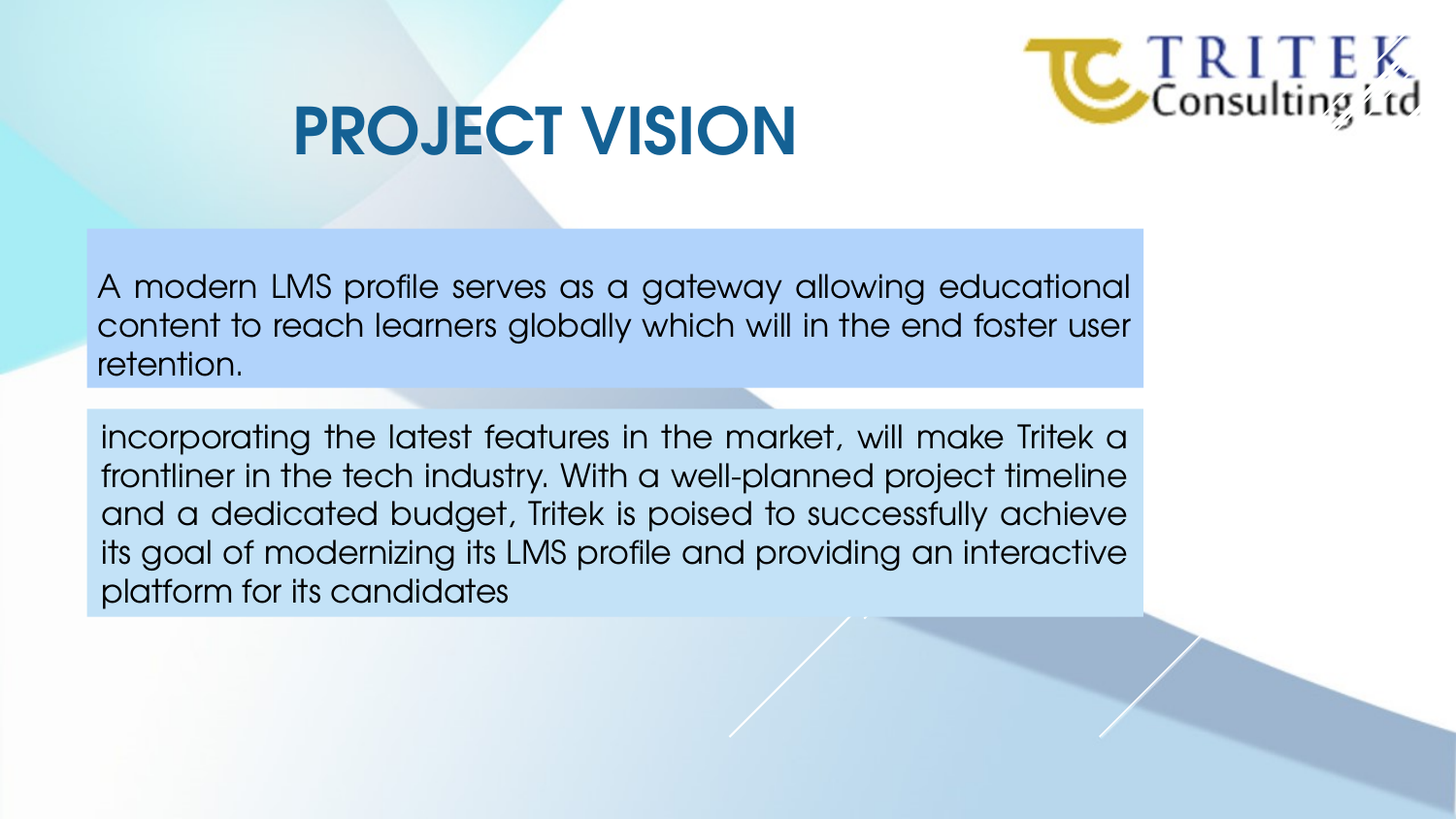

PROJECT VISION
# A modern LMS profile serves as a gateway allowing educational content to reach learners globally which will in the end foster user retention.
incorporating the latest features in the market, will make Tritek a frontliner in the tech industry. With a well-planned project timeline and a dedicated budget, Tritek is poised to successfully achieve its goal of modernizing its LMS profile and providing an interactive platform for its candidates